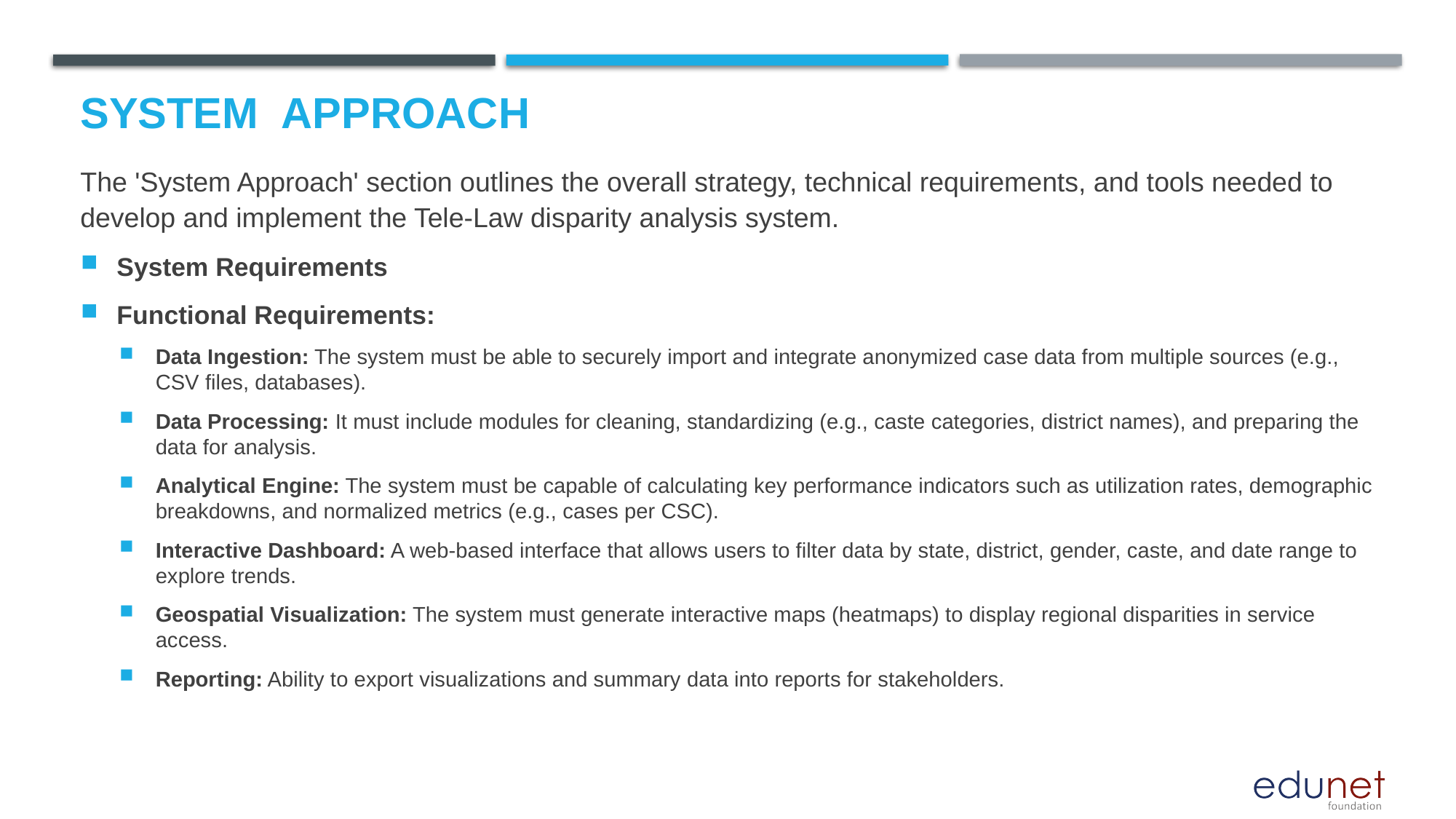

# System  Approach
The 'System Approach' section outlines the overall strategy, technical requirements, and tools needed to develop and implement the Tele-Law disparity analysis system.
System Requirements
Functional Requirements:
Data Ingestion: The system must be able to securely import and integrate anonymized case data from multiple sources (e.g., CSV files, databases).
Data Processing: It must include modules for cleaning, standardizing (e.g., caste categories, district names), and preparing the data for analysis.
Analytical Engine: The system must be capable of calculating key performance indicators such as utilization rates, demographic breakdowns, and normalized metrics (e.g., cases per CSC).
Interactive Dashboard: A web-based interface that allows users to filter data by state, district, gender, caste, and date range to explore trends.
Geospatial Visualization: The system must generate interactive maps (heatmaps) to display regional disparities in service access.
Reporting: Ability to export visualizations and summary data into reports for stakeholders.